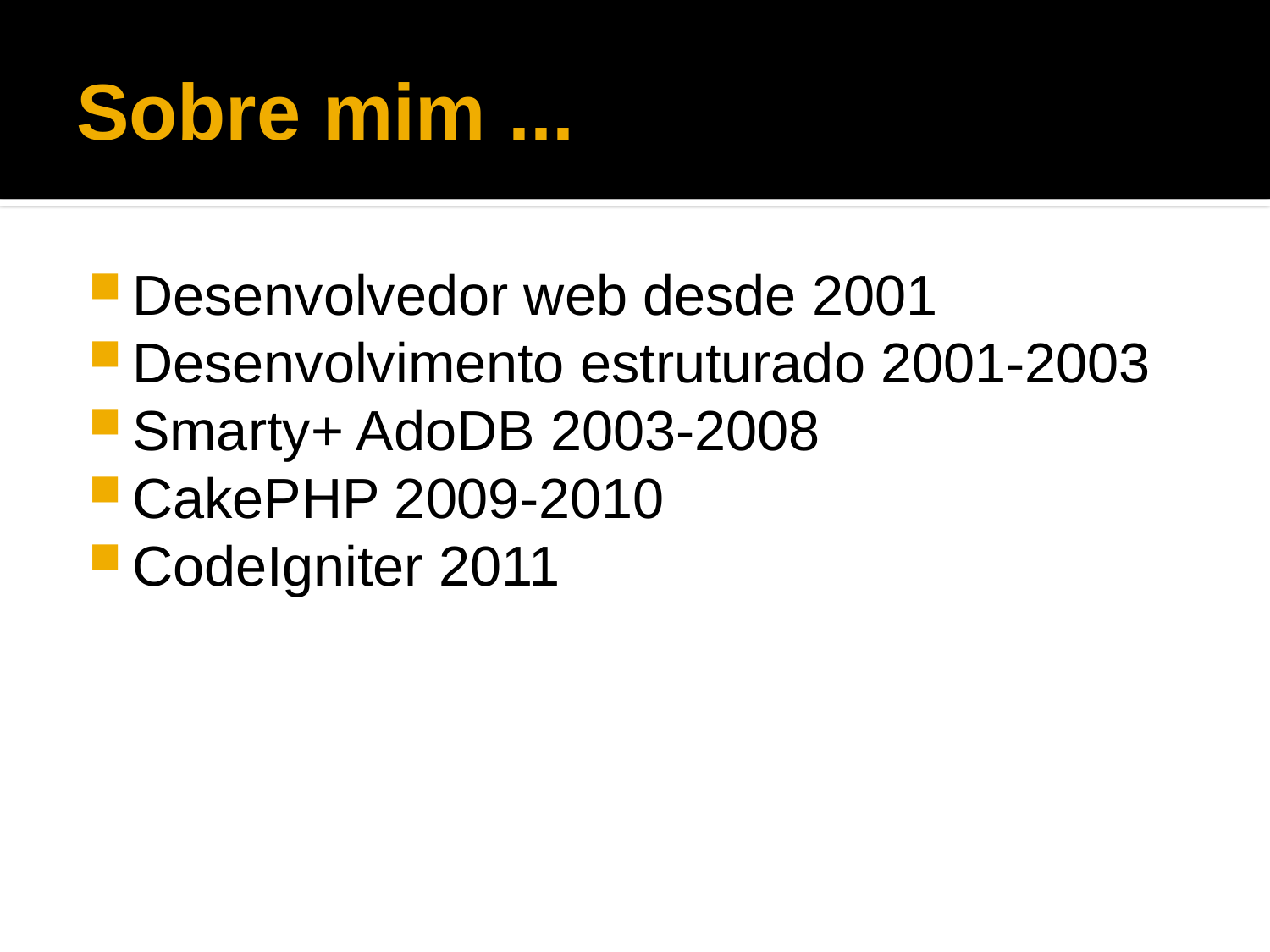

# Sobre mim ...
Desenvolvedor web desde 2001
Desenvolvimento estruturado 2001-2003
Smarty+ AdoDB 2003-2008
CakePHP 2009-2010
CodeIgniter 2011